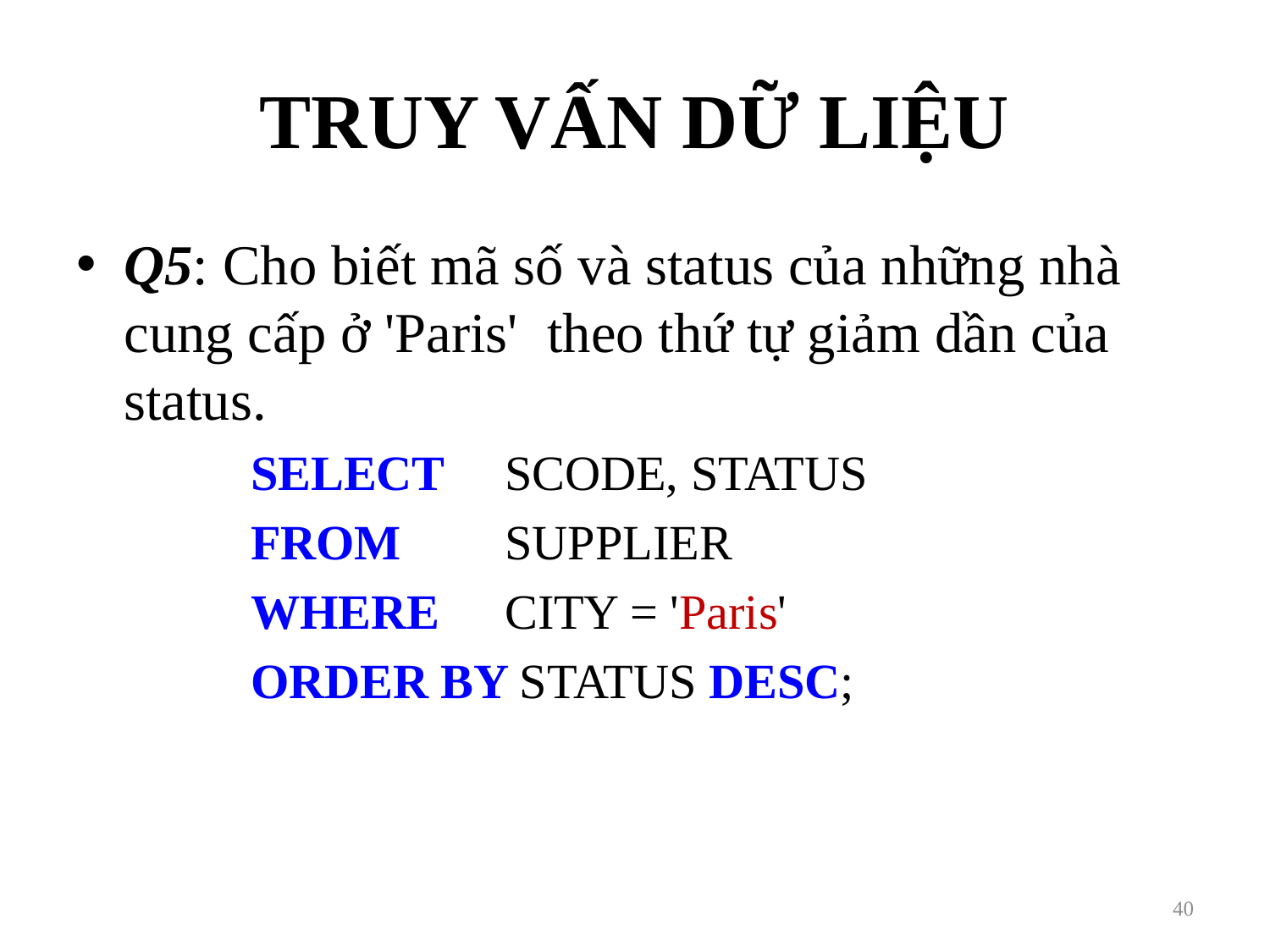

# TRUY VẤN DỮ LIỆU
Q5: Cho biết mã số và status của những nhà cung cấp ở 'Paris'  theo thứ tự giảm dần của status.
		SELECT 	SCODE, STATUS
		FROM 	SUPPLIER
		WHERE 	CITY = 'Paris'
		ORDER BY STATUS DESC;
40